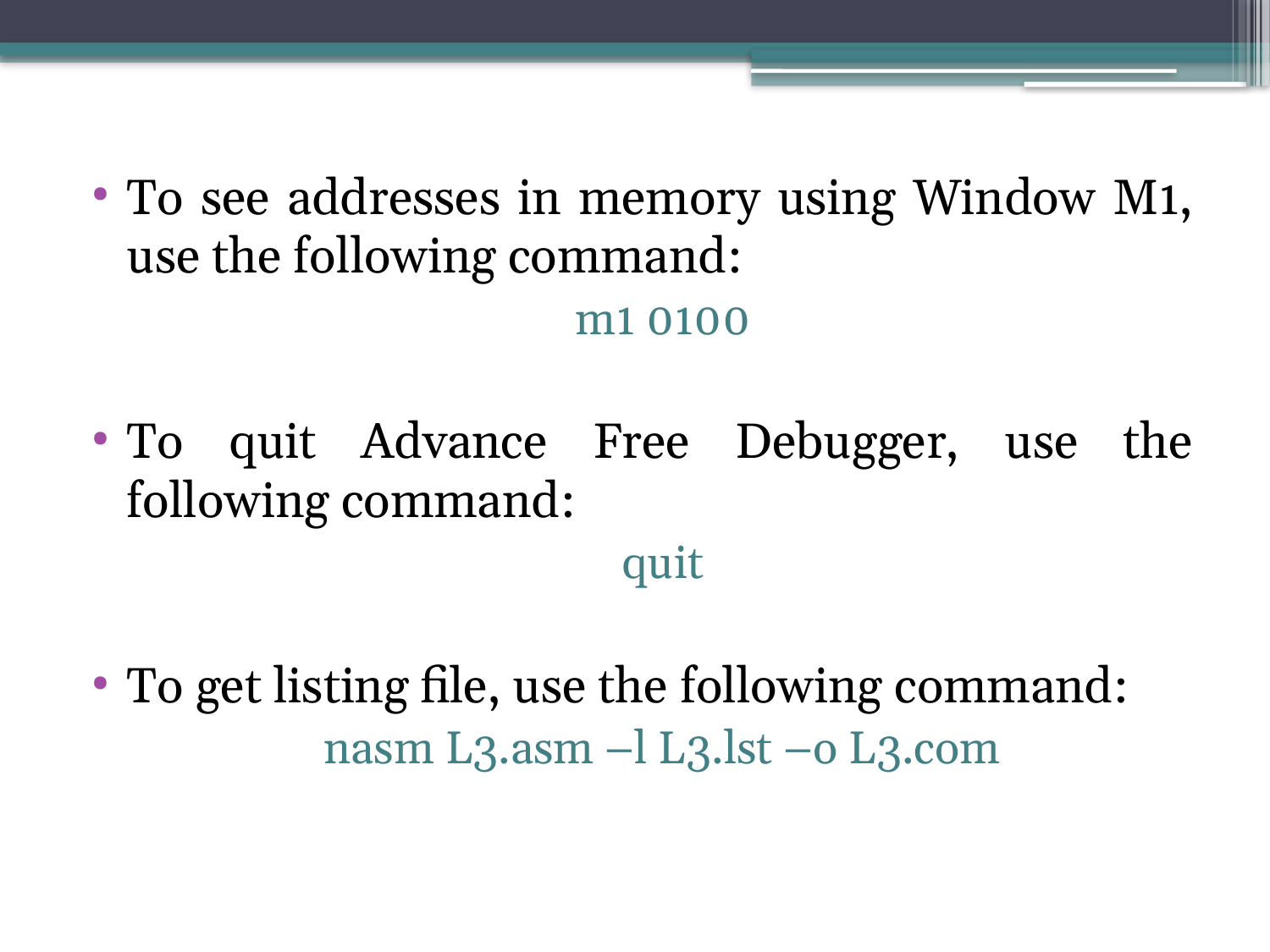

To see addresses in memory using Window M1, use the following command:
m1 0100

To quit Advance Free Debugger, use the following command:
quit

To get listing file, use the following command:
nasm L3.asm –l L3.lst –o L3.com